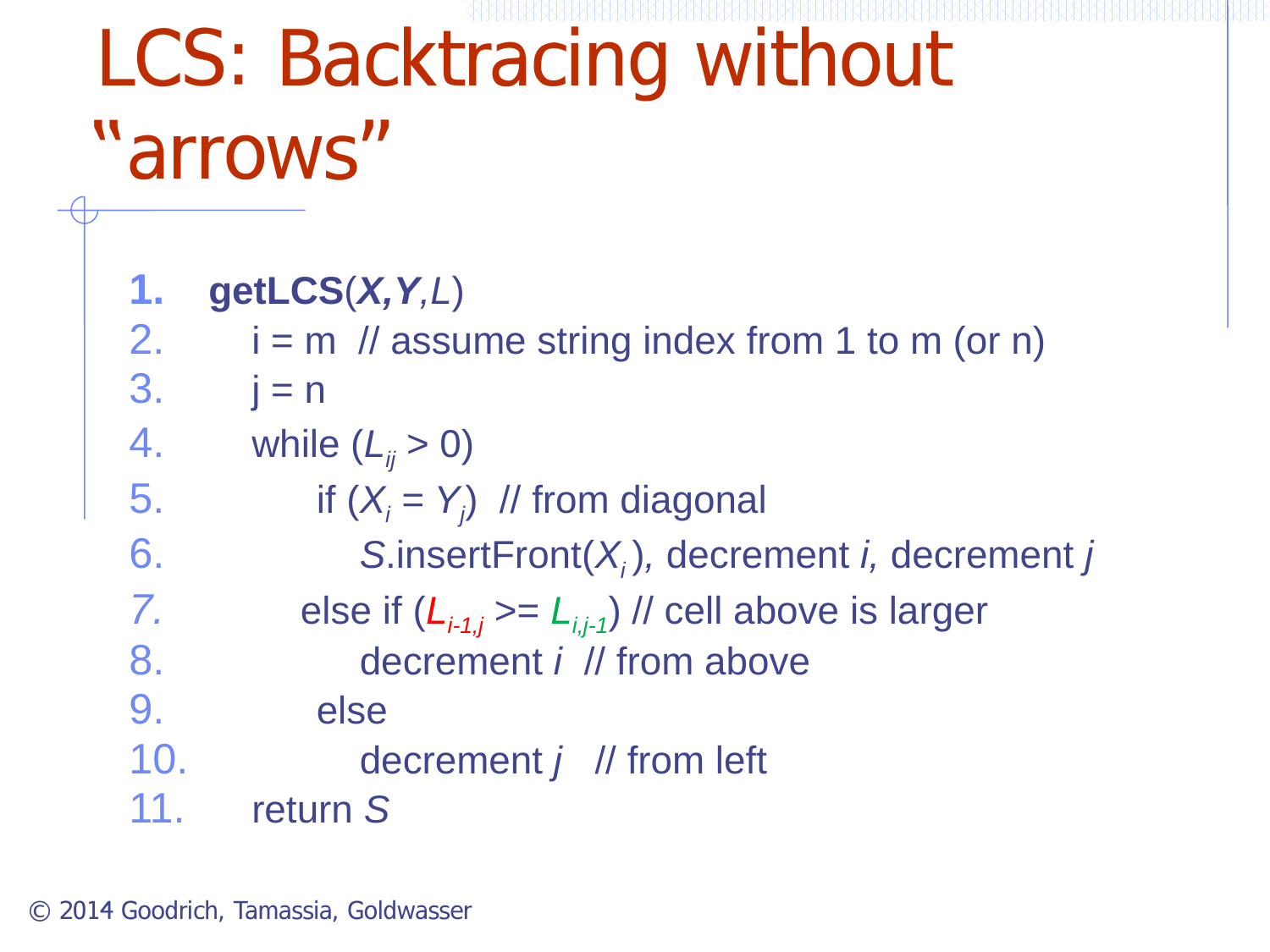

# LCS: Backtracing without “arrows”
getLCS(X,Y,L)
    i = m  // assume string index from 1 to m (or n)
    j = n
    while (Lij > 0)
          if (Xi = Yj)  // from diagonal
              S.insertFront(Xi ), decrement i, decrement j
               else if (Li-1,j >= Li,j-1) // cell above is larger
              decrement i  // from above
          else
              decrement j   // from left
    return S